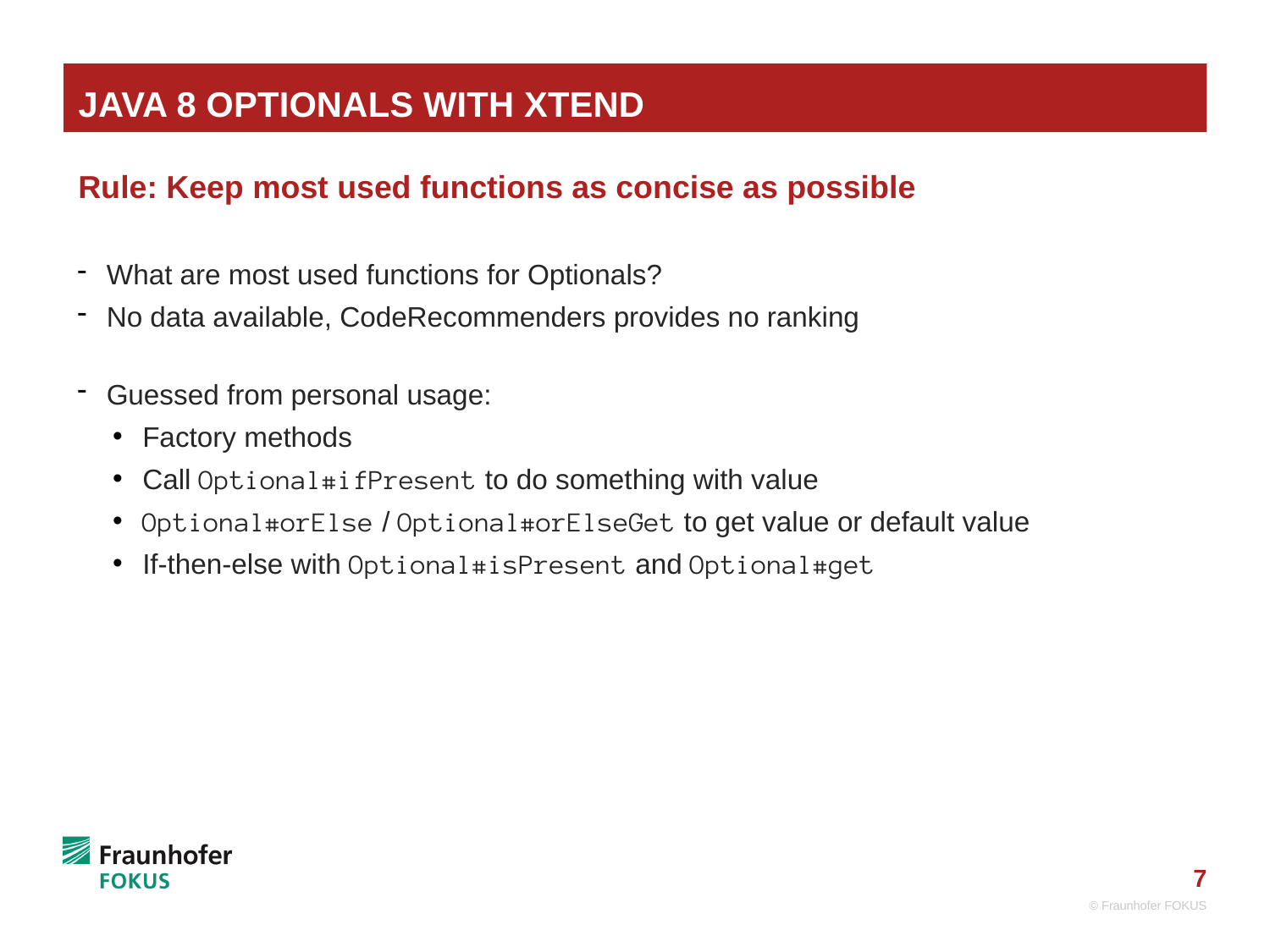

# Java 8 Optionals with XTend
Rule: Keep most used functions as concise as possible

What are most used functions for Optionals?
No data available, CodeRecommenders provides no ranking
Guessed from personal usage:
Factory methods
Call Optional#ifPresent to do something with value
Optional#orElse / Optional#orElseGet to get value or default value
If-then-else with Optional#isPresent and Optional#get
© Fraunhofer FOKUS